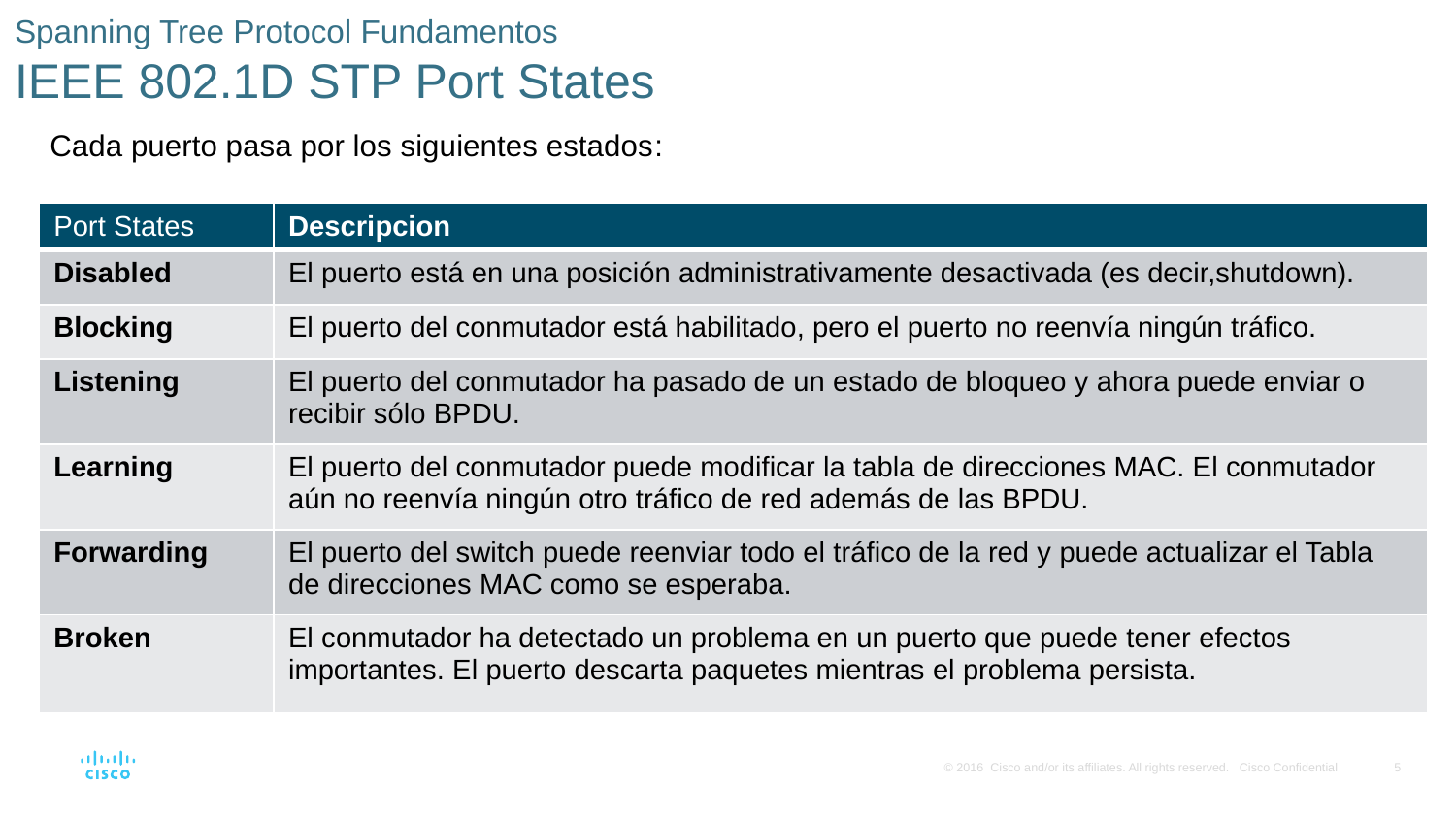

# Spanning Tree Protocol Fundamentos IEEE 802.1D STP Port States
Cada puerto pasa por los siguientes estados:

| Port States | Descripcion |
| --- | --- |
| Disabled | El puerto está en una posición administrativamente desactivada (es decir,shutdown). |
| Blocking | El puerto del conmutador está habilitado, pero el puerto no reenvía ningún tráfico. |
| Listening | El puerto del conmutador ha pasado de un estado de bloqueo y ahora puede enviar o recibir sólo BPDU. |
| Learning | El puerto del conmutador puede modificar la tabla de direcciones MAC. El conmutador aún no reenvía ningún otro tráfico de red además de las BPDU. |
| Forwarding | El puerto del switch puede reenviar todo el tráfico de la red y puede actualizar el Tabla de direcciones MAC como se esperaba. |
| Broken | El conmutador ha detectado un problema en un puerto que puede tener efectos importantes. El puerto descarta paquetes mientras el problema persista. |